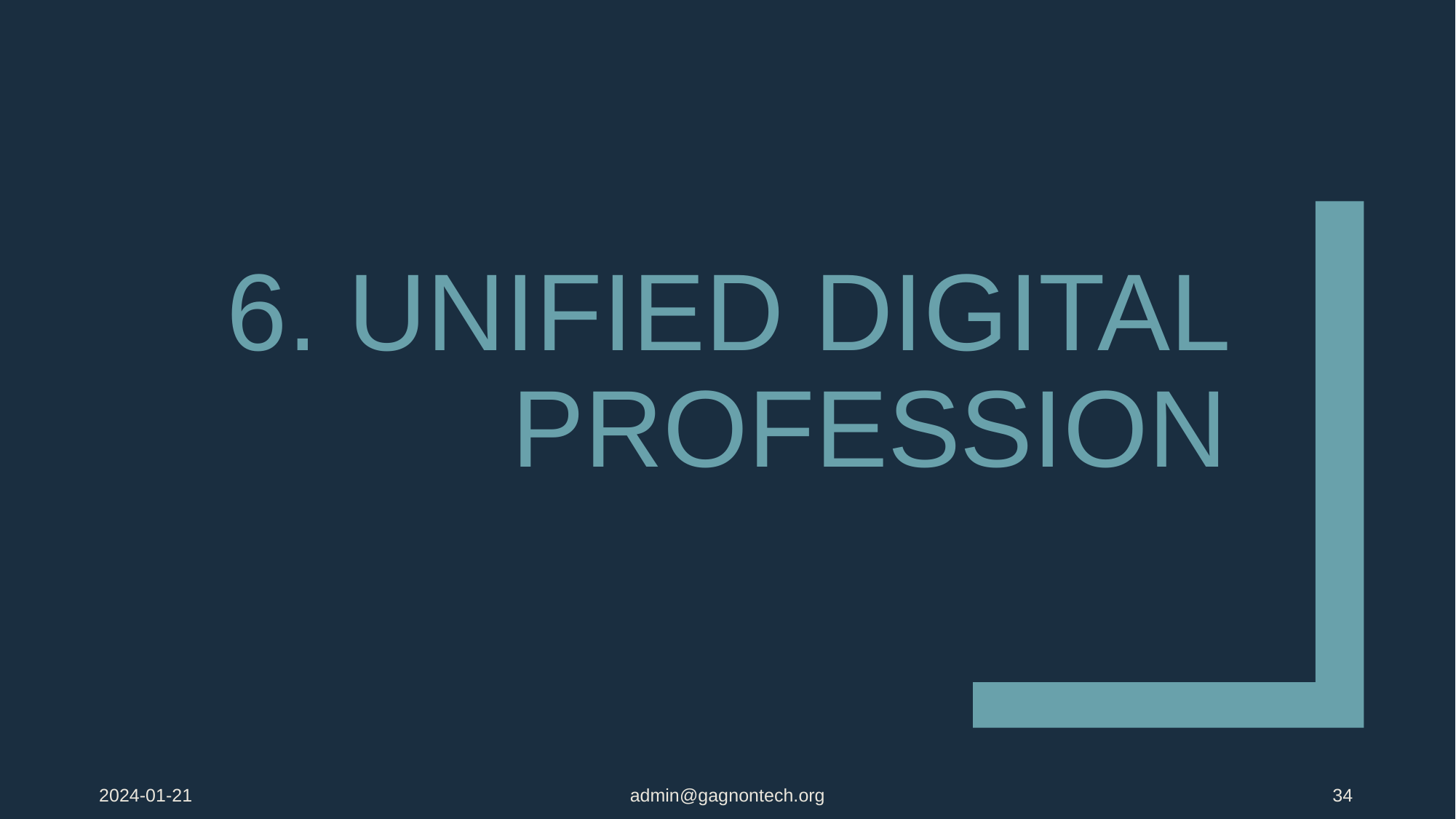

# 6. UNIFIED DIGITAL PROFESSION

2024-01-21
admin@gagnontech.org
34